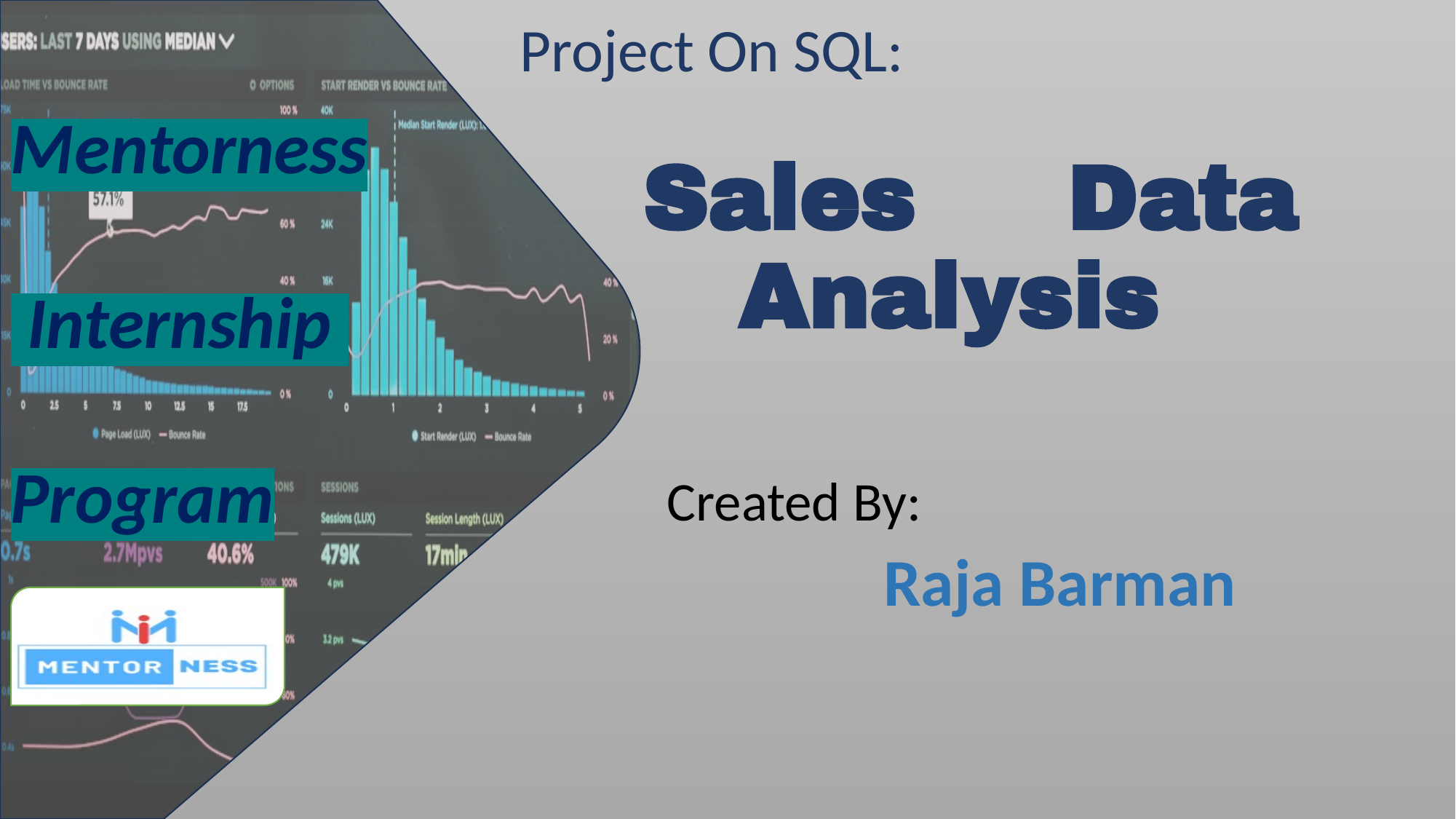

# Project On SQL: Sales     Data Analysis
Mentorness

 Internship

Program
Created By:
                                           Raja Barman